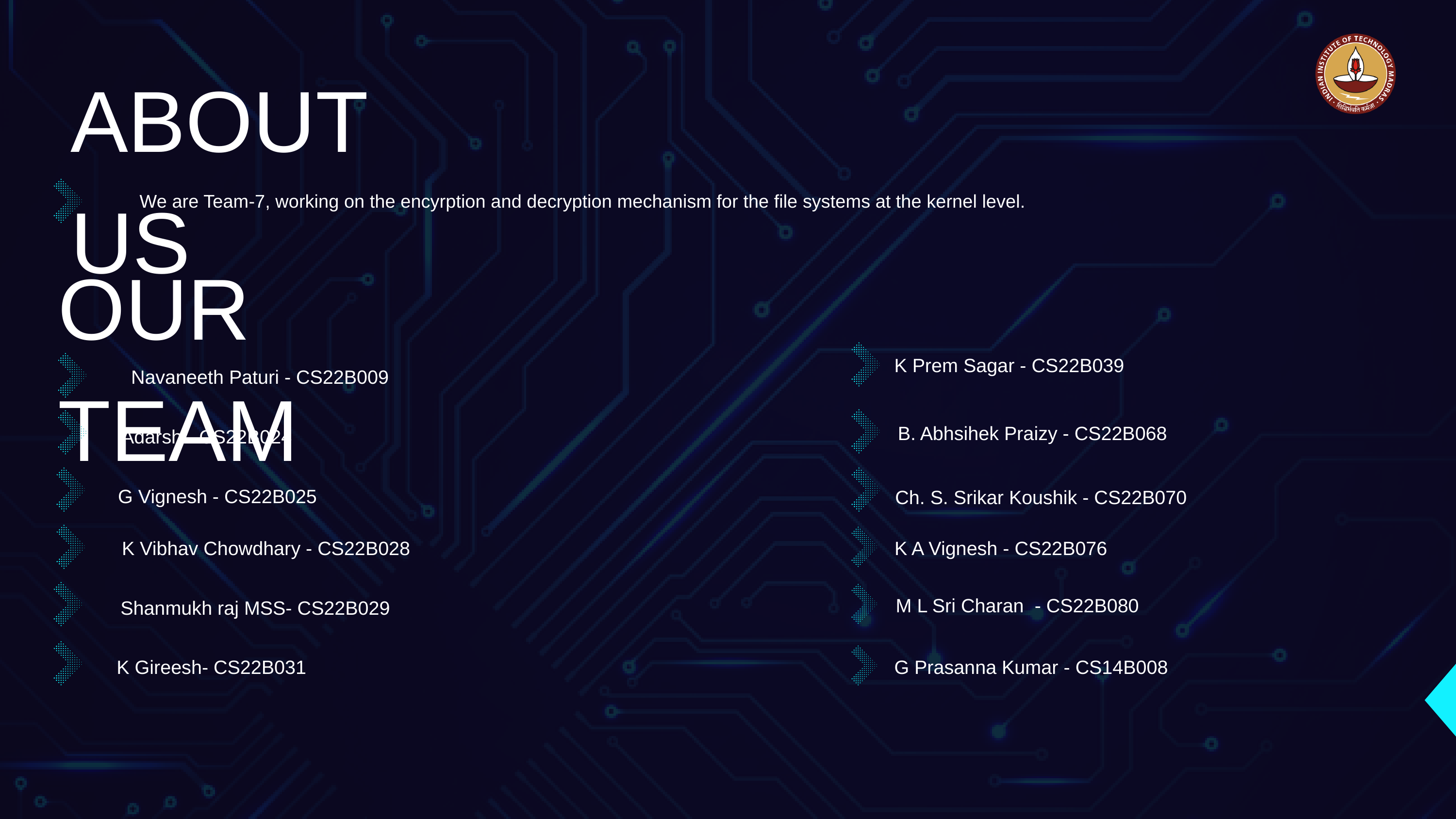

ABOUT US

We are Team-7, working on the encyrption and decryption mechanism for the file systems at the kernel level.
OUR TEAM

K Prem Sagar - CS22B039

Navaneeth Paturi - CS22B009

B. Abhsihek Praizy - CS22B068
Adarsh - CS22B024

G Vignesh - CS22B025
Ch. S. Srikar Koushik - CS22B070

K Vibhav Chowdhary - CS22B028
K A Vignesh - CS22B076

M L Sri Charan  - CS22B080
Shanmukh raj MSS- CS22B029

K Gireesh- CS22B031
G Prasanna Kumar - CS14B008